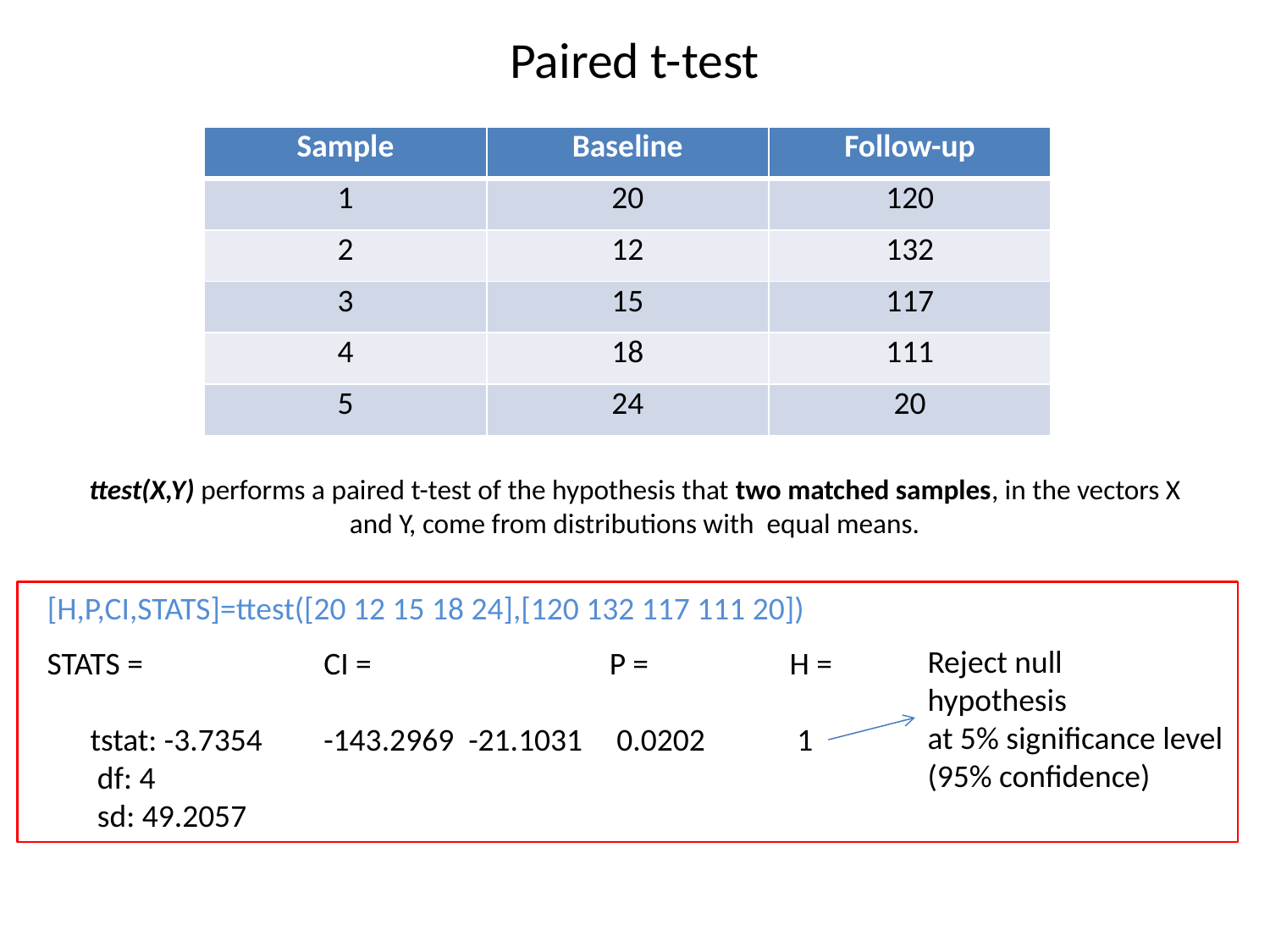

# Paired t-test
| Sample | Baseline | Follow-up |
| --- | --- | --- |
| 1 | 20 | 120 |
| 2 | 12 | 132 |
| 3 | 15 | 117 |
| 4 | 18 | 111 |
| 5 | 24 | 20 |
ttest(X,Y) performs a paired t-test of the hypothesis that two matched samples, in the vectors X and Y, come from distributions with  equal means.

[H,P,CI,STATS]=ttest([20 12 15 18 24],[120 132 117 111 20])
Reject null
hypothesis
at 5% significance level
(95% confidence)
STATS =

      tstat: -3.7354
       df: 4
       sd: 49.2057
CI =

-143.2969  -21.1031
P =

 0.0202
H =

 1